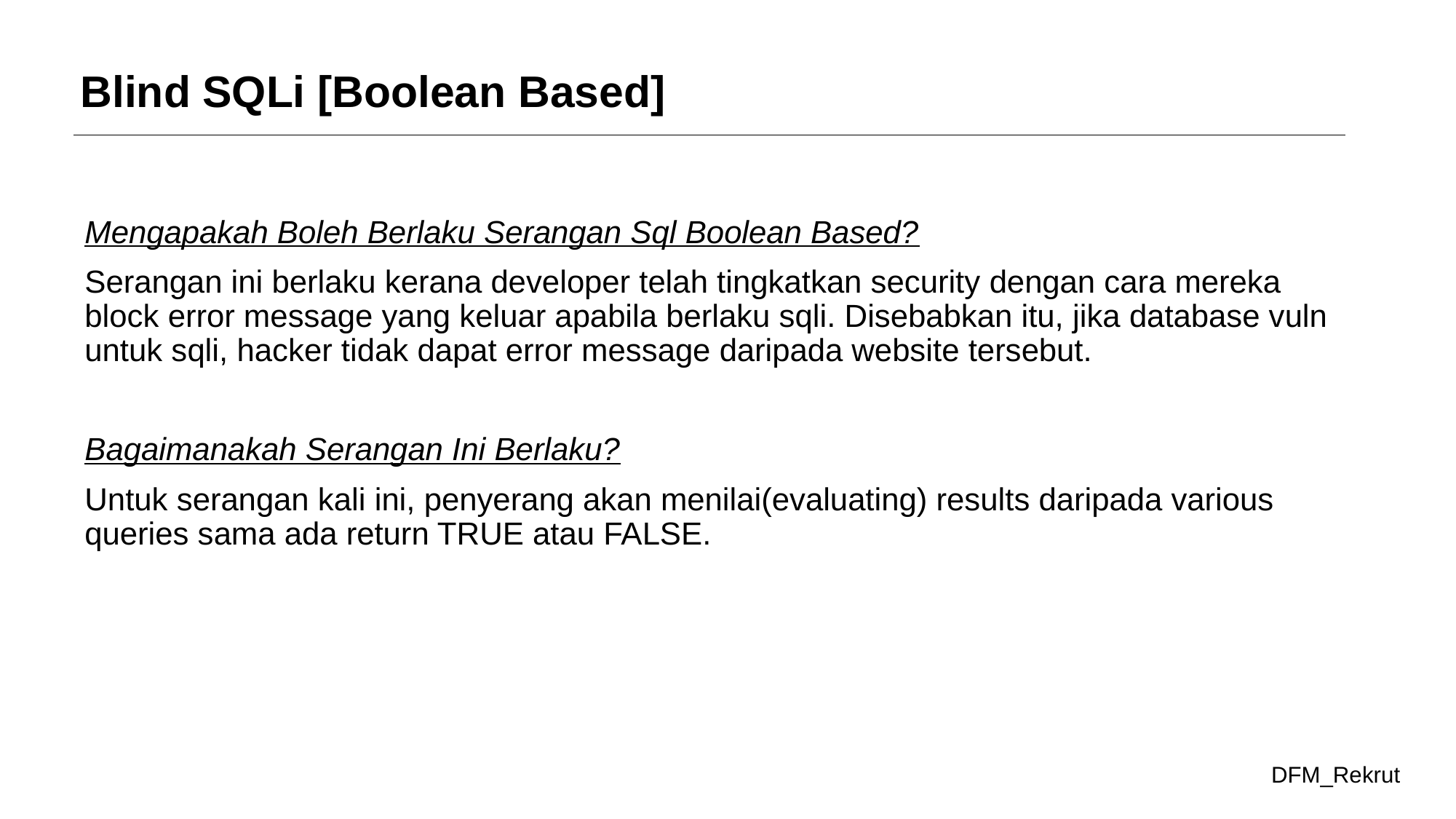

# Blind SQLi [Boolean Based]
Mengapakah Boleh Berlaku Serangan Sql Boolean Based?
Serangan ini berlaku kerana developer telah tingkatkan security dengan cara mereka block error message yang keluar apabila berlaku sqli. Disebabkan itu, jika database vuln untuk sqli, hacker tidak dapat error message daripada website tersebut.

Bagaimanakah Serangan Ini Berlaku?
Untuk serangan kali ini, penyerang akan menilai(evaluating) results daripada various queries sama ada return TRUE atau FALSE.

DFM_Rekrut